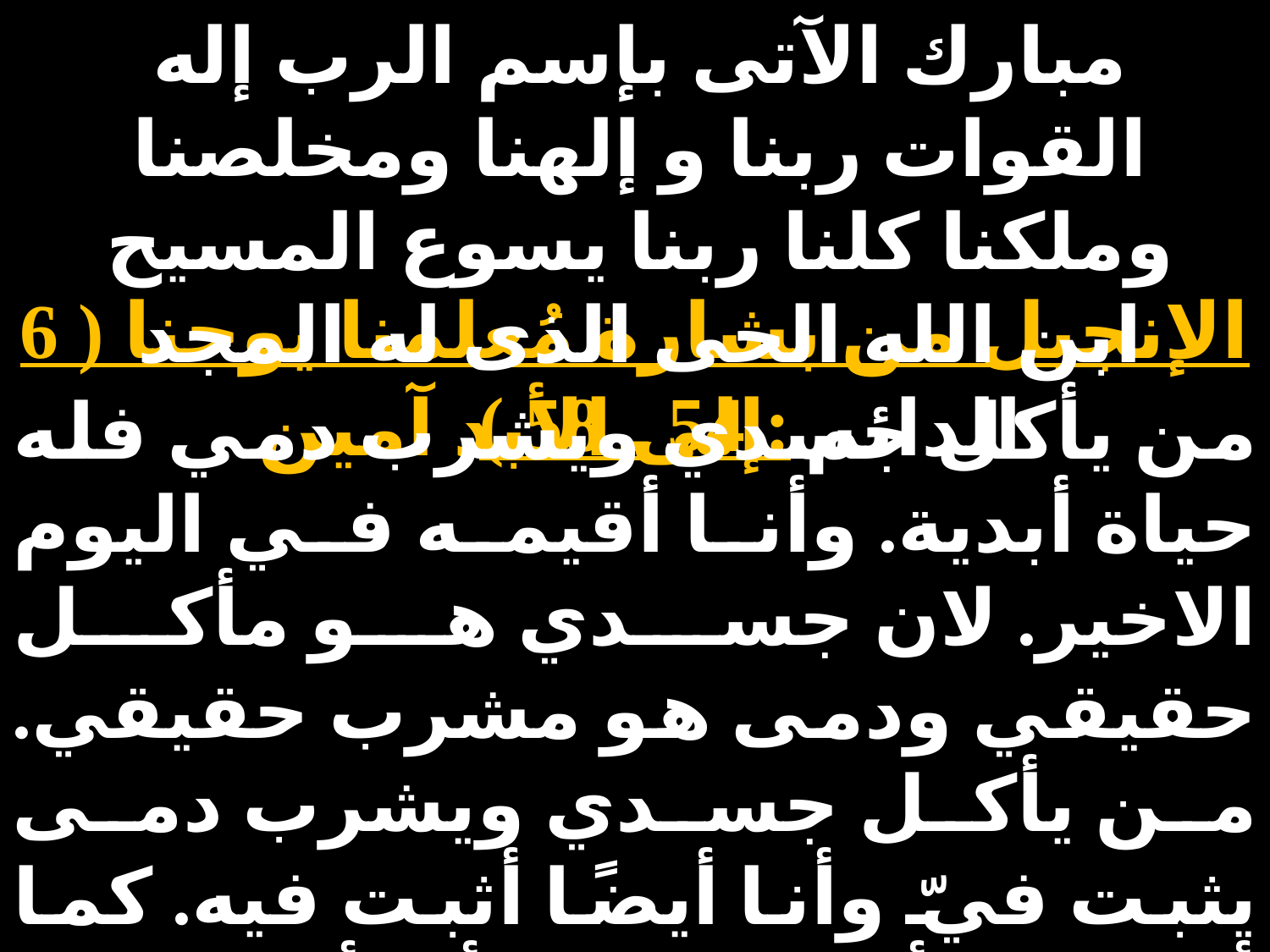

مبارك الآتى بإسم الرب إله القوات ربنا و إلهنا ومخلصنا وملكنا كلنا ربنا يسوع المسيح ابن الله الحى الذى له المجد الدائم  إلى الأبد آمين
الإنجيل من بشارة مُعلمنا يوحنا ( 6 : 54 ـ 58 )
من يأكل جسدي ويشرب دمي فله حياة أبدية. وأنا أقيمه في اليوم الاخير. لان جسدي هو مأكل حقيقي ودمى هو مشرب حقيقي. من يأكل جسدي ويشرب دمى يثبت فيّ وأنا أيضًا أثبت فيه. كما أرسلني أبي الحى وأنا أيضًا حي بالآب فمن يأكلني يحيا هو أيضًا بي. هذا هو الخبز الذى نزل من السماء. ليس